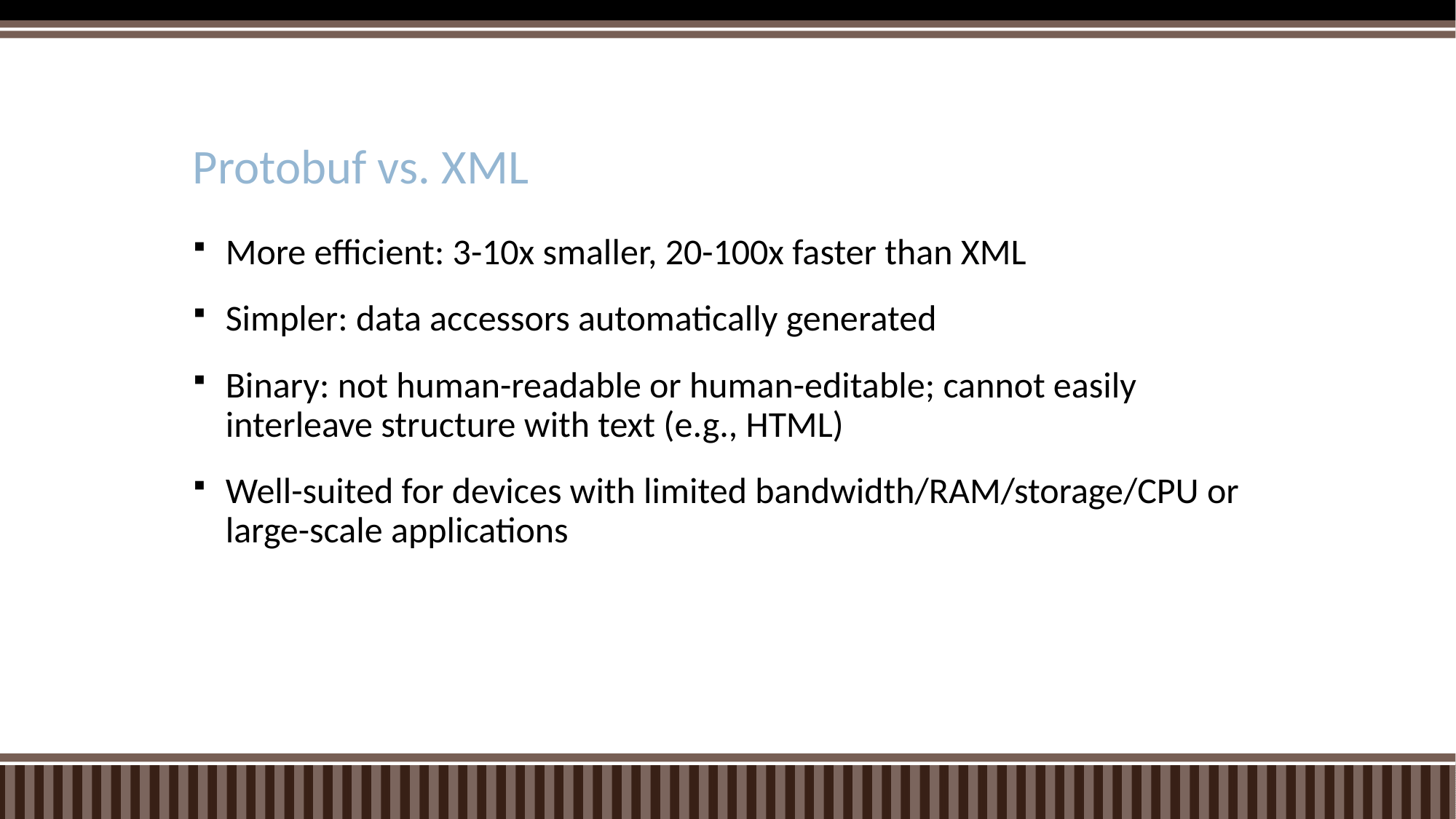

# Protobuf vs. XML
More efficient: 3-10x smaller, 20-100x faster than XML
Simpler: data accessors automatically generated
Binary: not human-readable or human-editable; cannot easily interleave structure with text (e.g., HTML)
Well-suited for devices with limited bandwidth/RAM/storage/CPU or large-scale applications